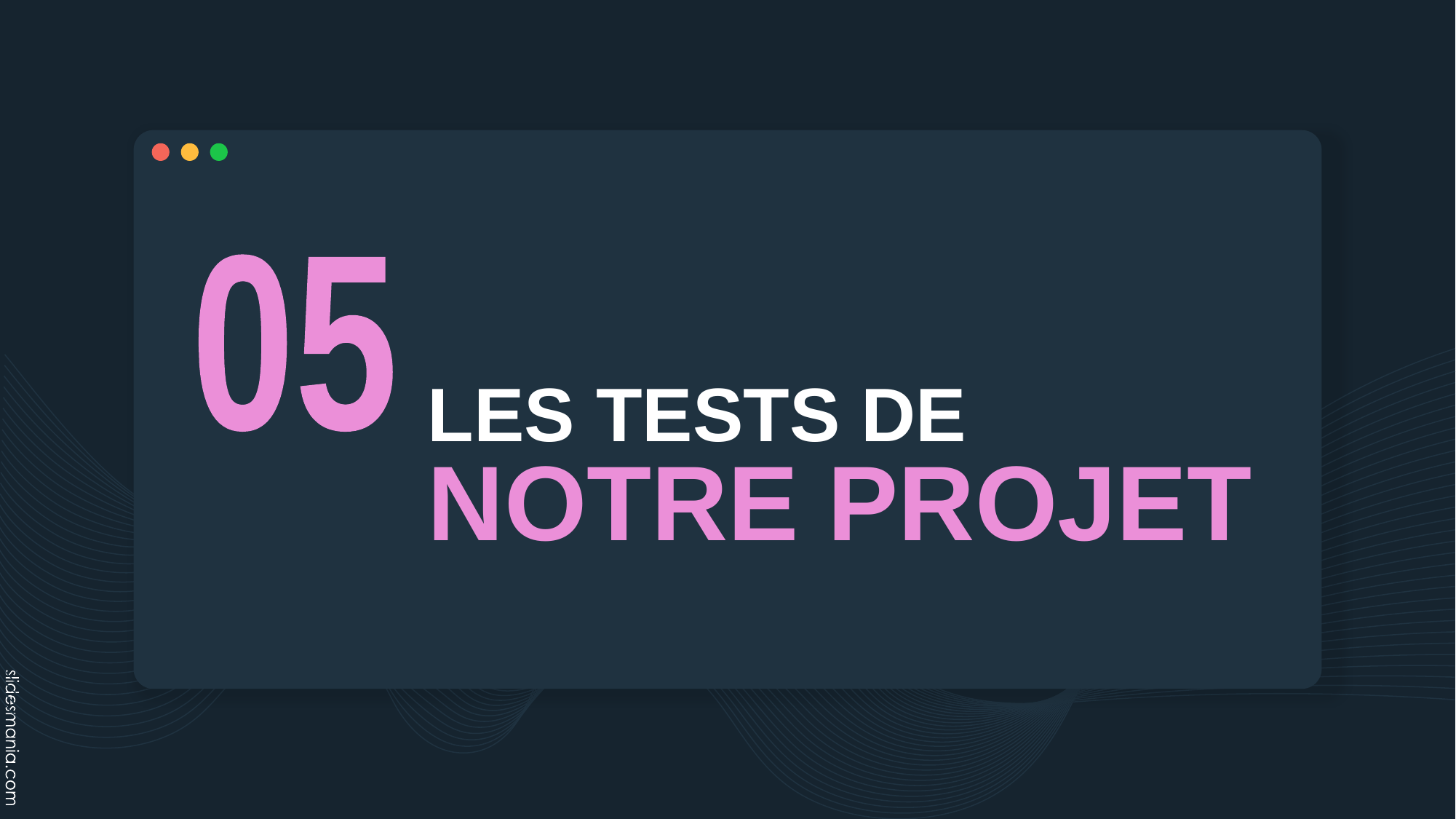

05
# Les Tests de Notre Projet